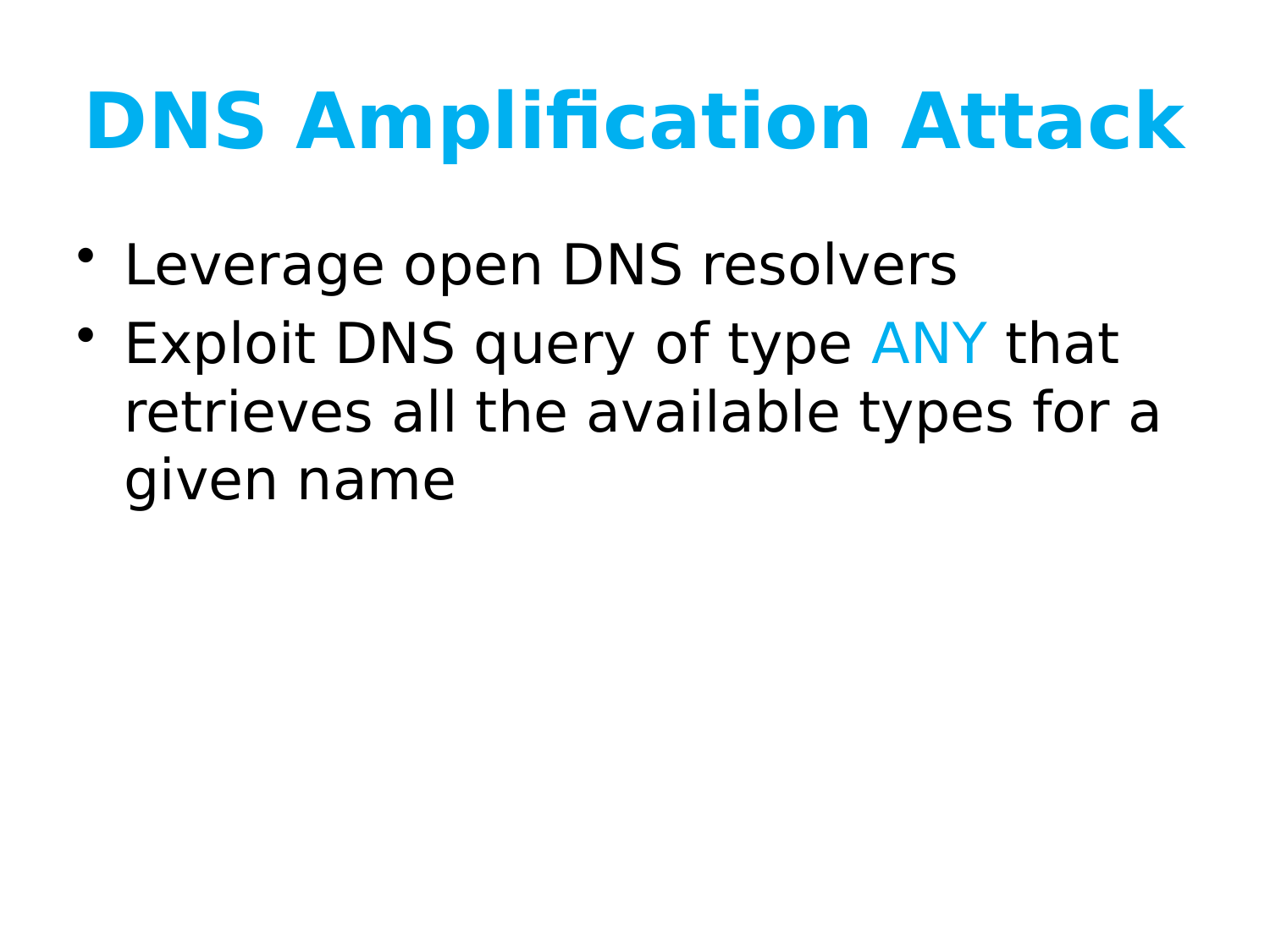

# DNS Amplification Attack
Leverage open DNS resolvers
Exploit DNS query of type ANY that retrieves all the available types for a given name